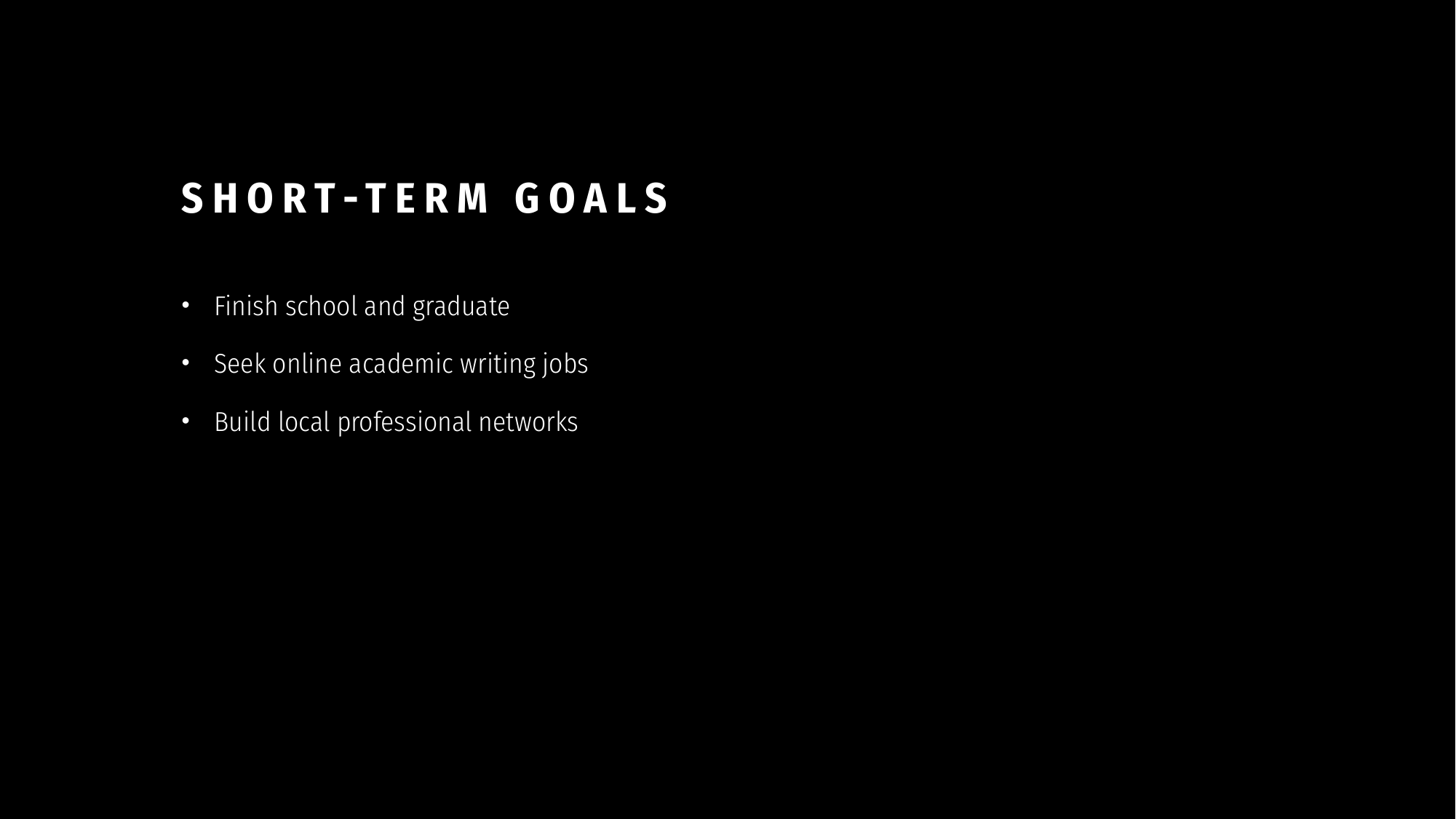

# Short-Term Goals
Finish school and graduate
Seek online academic writing jobs
Build local professional networks